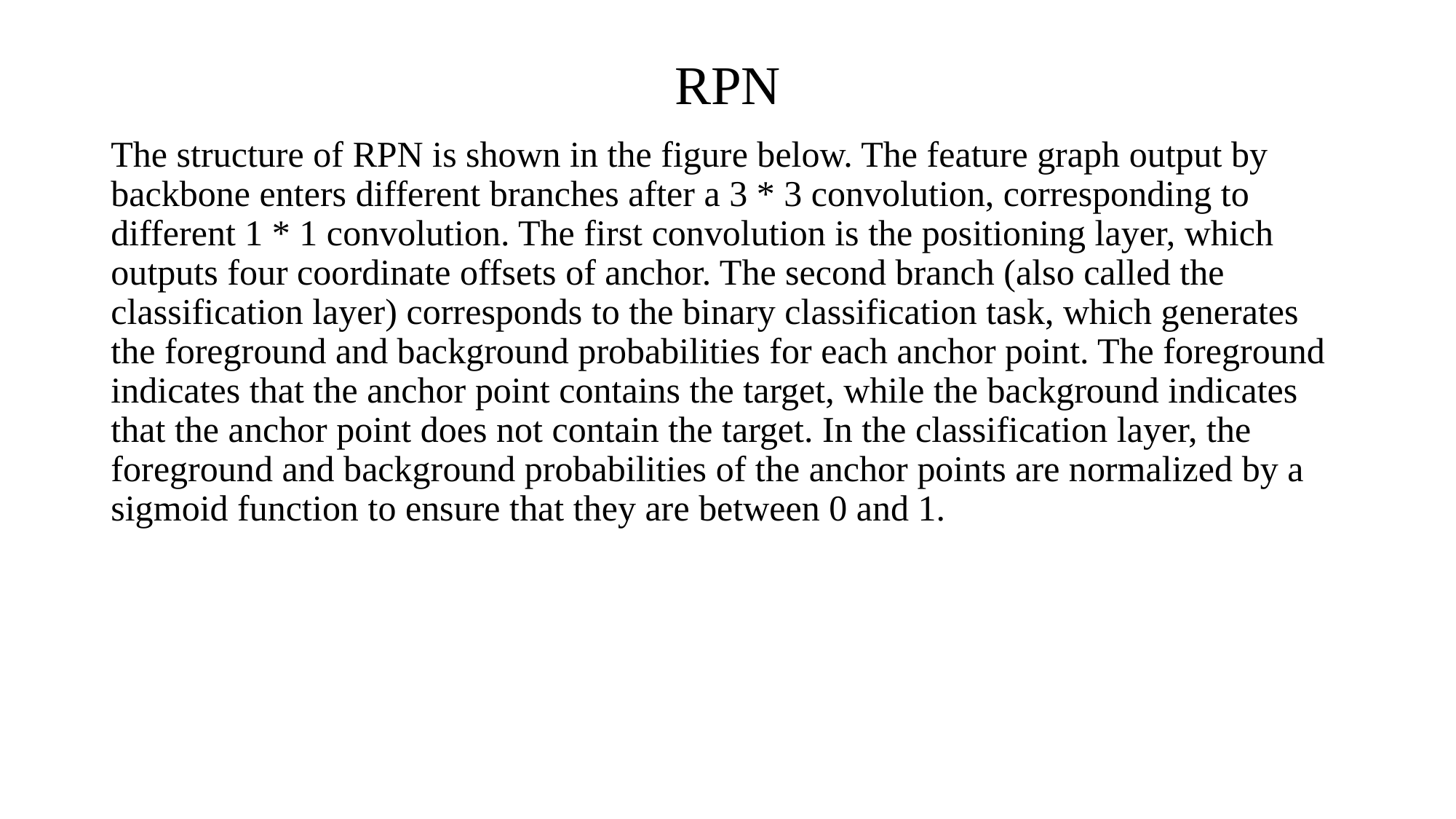

# RPN
The structure of RPN is shown in the figure below. The feature graph output by backbone enters different branches after a 3 * 3 convolution, corresponding to different 1 * 1 convolution. The first convolution is the positioning layer, which outputs four coordinate offsets of anchor. The second branch (also called the classification layer) corresponds to the binary classification task, which generates the foreground and background probabilities for each anchor point. The foreground indicates that the anchor point contains the target, while the background indicates that the anchor point does not contain the target. In the classification layer, the foreground and background probabilities of the anchor points are normalized by a sigmoid function to ensure that they are between 0 and 1.